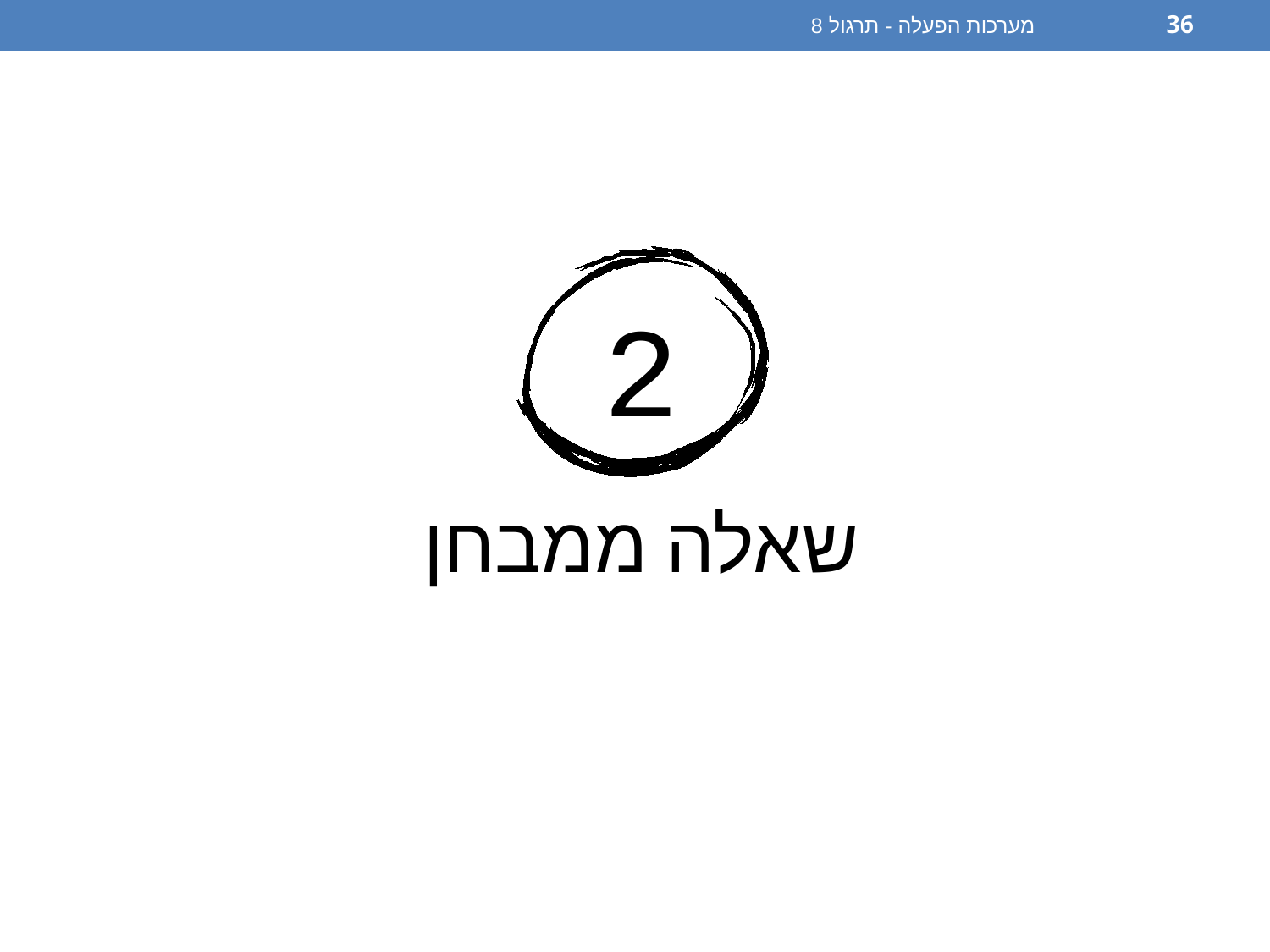

מערכות הפעלה - תרגול 8
36

2
שאלה ממבחן